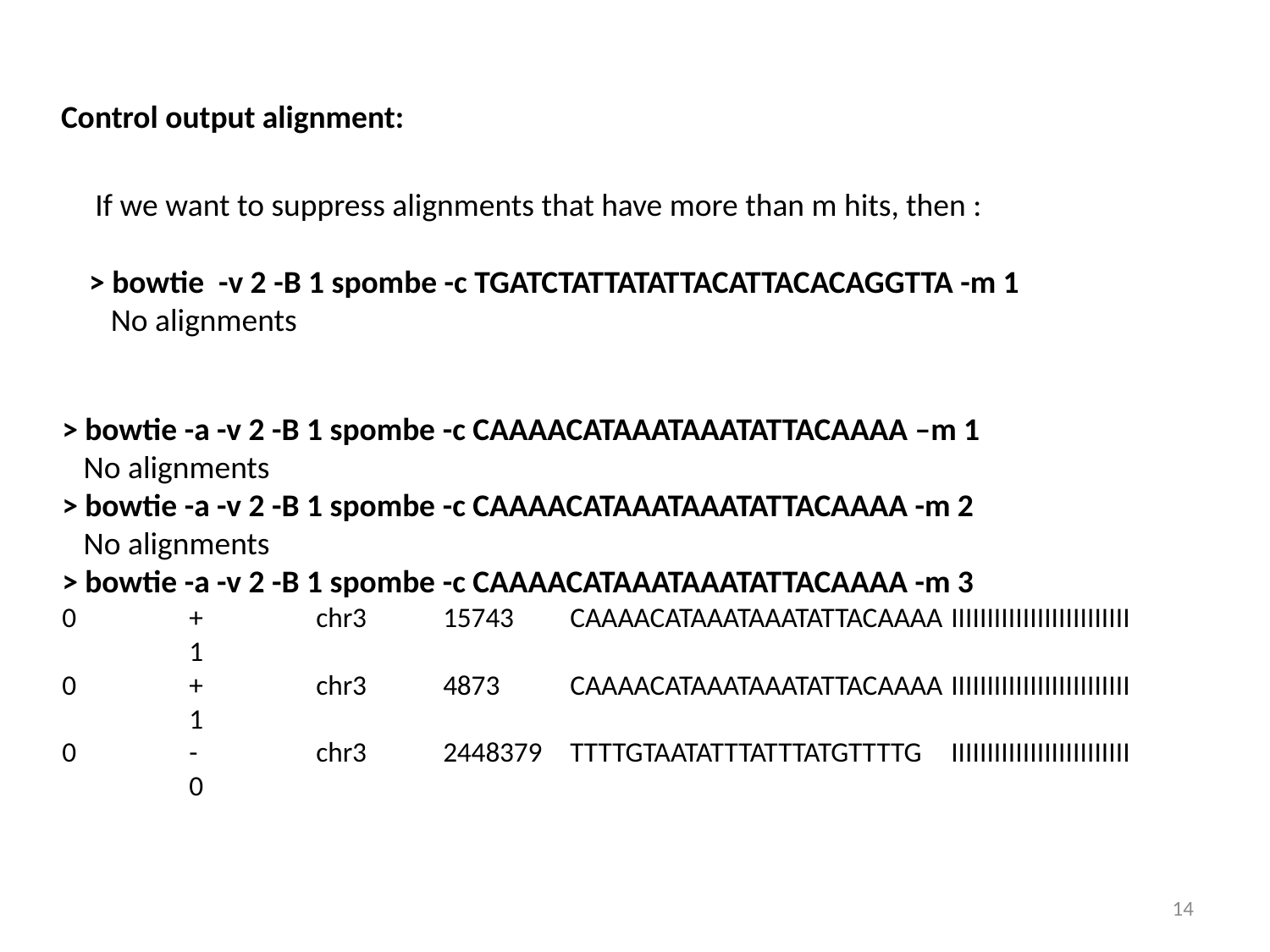

Control output alignment:
If we want to suppress alignments that have more than m hits, then :
> bowtie  -v 2 -B 1 spombe -c TGATCTATTATATTACATTACACAGGTTA -m 1
   No alignments
> bowtie -a -v 2 -B 1 spombe -c CAAAACATAAATAAATATTACAAAA –m 1
   No alignments
> bowtie -a -v 2 -B 1 spombe -c CAAAACATAAATAAATATTACAAAA -m 2
   No alignments
> bowtie -a -v 2 -B 1 spombe -c CAAAACATAAATAAATATTACAAAA -m 3
0	+	chr3	15743	CAAAACATAAATAAATATTACAAAA	IIIIIIIIIIIIIIIIIIIIIIIII	1
0	+	chr3	4873	CAAAACATAAATAAATATTACAAAA	IIIIIIIIIIIIIIIIIIIIIIIII	1
0	-	chr3	2448379	TTTTGTAATATTTATTTATGTTTTG	IIIIIIIIIIIIIIIIIIIIIIIII	0
14